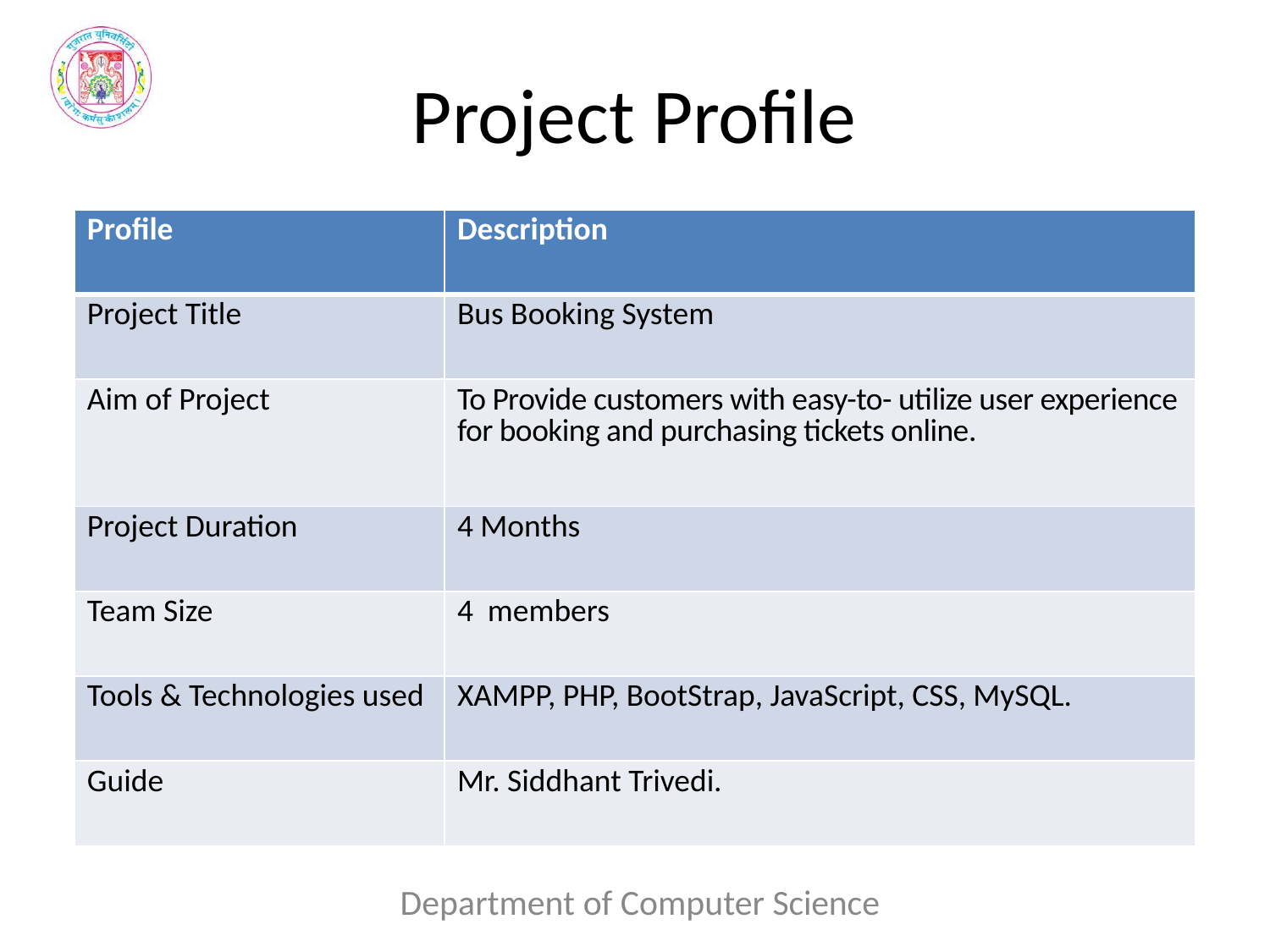

# Project Profile

| Profile | Description |
| --- | --- |
| Project Title | Bus Booking System |
| Aim of Project | To Provide customers with easy-to- utilize user experience for booking and purchasing tickets online. |
| Project Duration | 4 Months |
| Team Size | 4 members |
| Tools & Technologies used | XAMPP, PHP, BootStrap, JavaScript, CSS, MySQL. |
| Guide | Mr. Siddhant Trivedi. |
Department of Computer Science